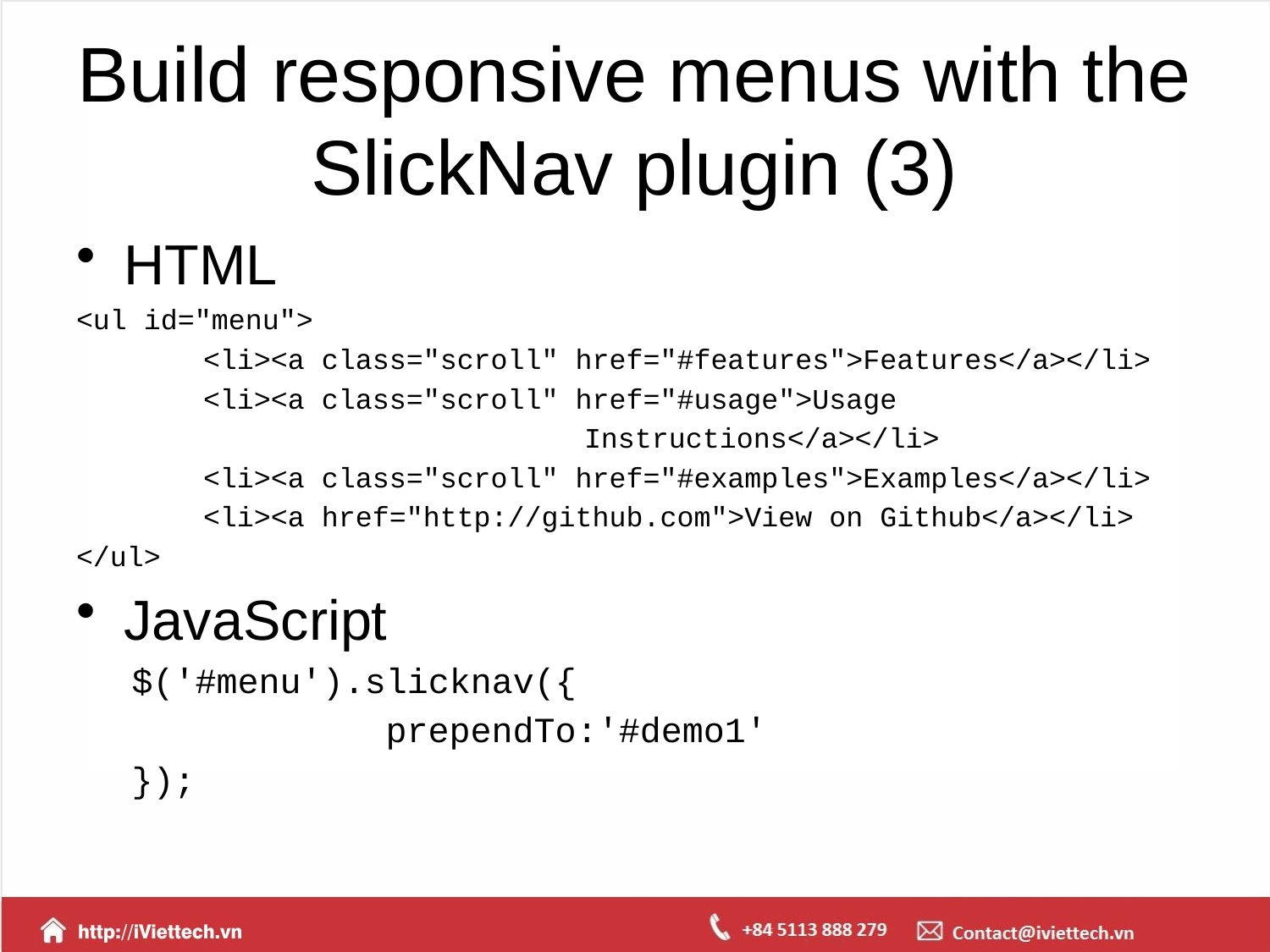

# Build responsive menus with the SlickNav plugin (3)
HTML
<ul id="menu">
	<li><a class="scroll" href="#features">Features</a></li>
	<li><a class="scroll" href="#usage">Usage
				Instructions</a></li>
	<li><a class="scroll" href="#examples">Examples</a></li>
	<li><a href="http://github.com">View on Github</a></li>
</ul>
JavaScript
$('#menu').slicknav({
		prependTo:'#demo1'
});